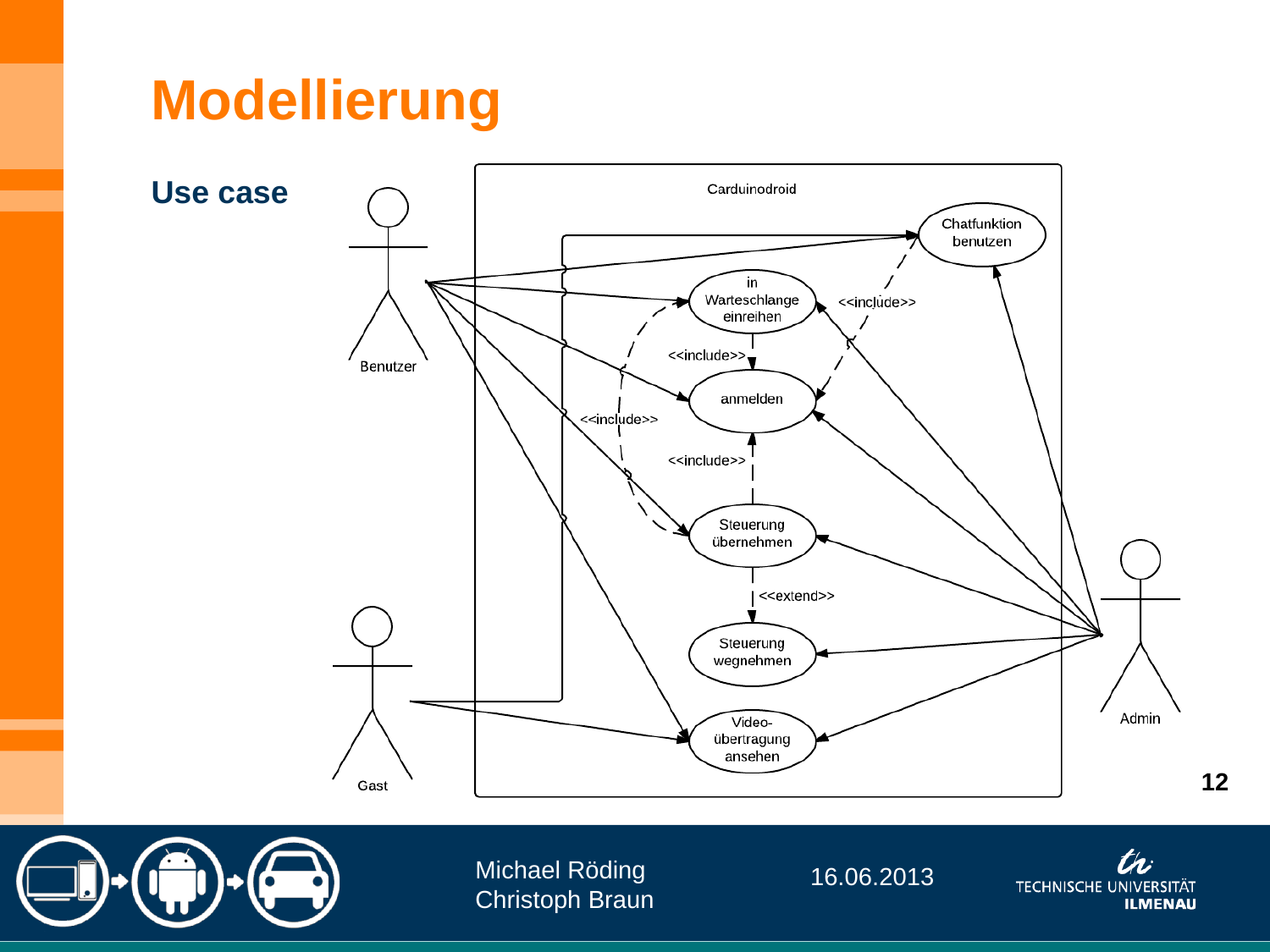

Modellierung

Use case

12

Michael Röding
Christoph Braun
16.06.2013